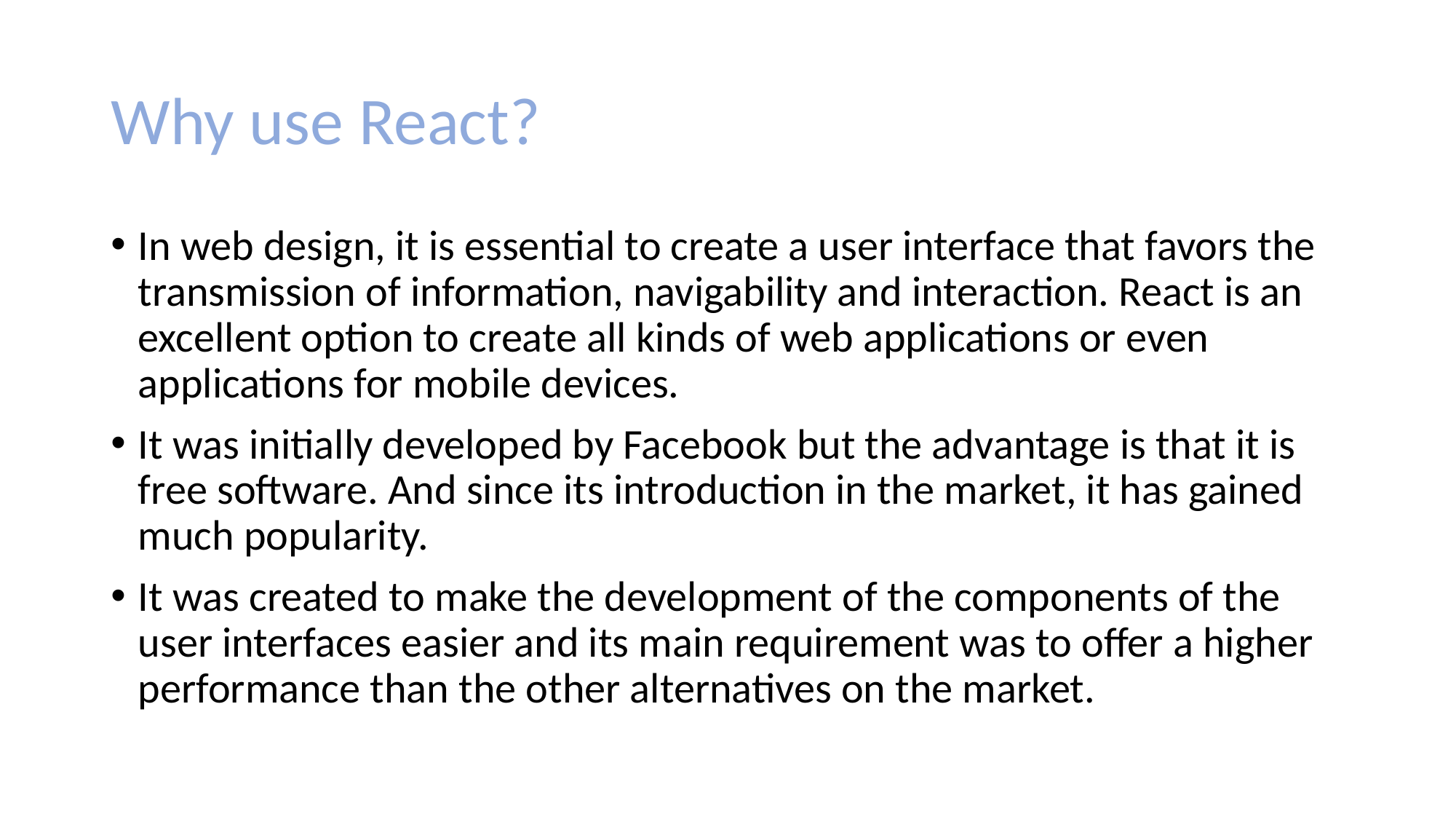

# Why use React?
In web design, it is essential to create a user interface that favors the transmission of information, navigability and interaction. React is an excellent option to create all kinds of web applications or even applications for mobile devices.
It was initially developed by Facebook but the advantage is that it is free software. And since its introduction in the market, it has gained much popularity.
It was created to make the development of the components of the user interfaces easier and its main requirement was to offer a higher performance than the other alternatives on the market.